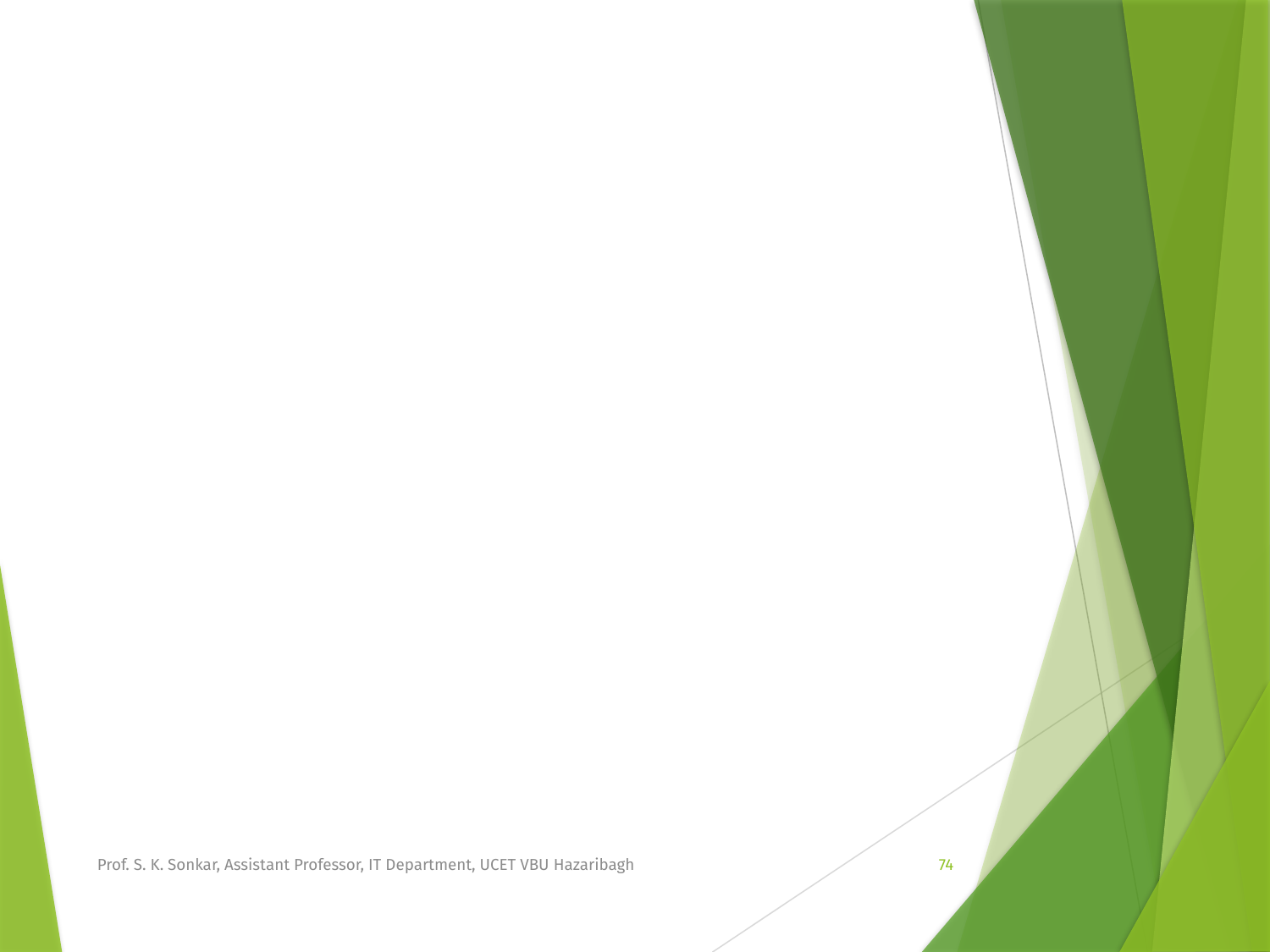

#

Prof. S. K. Sonkar, Assistant Professor, IT Department, UCET VBU Hazaribagh
74